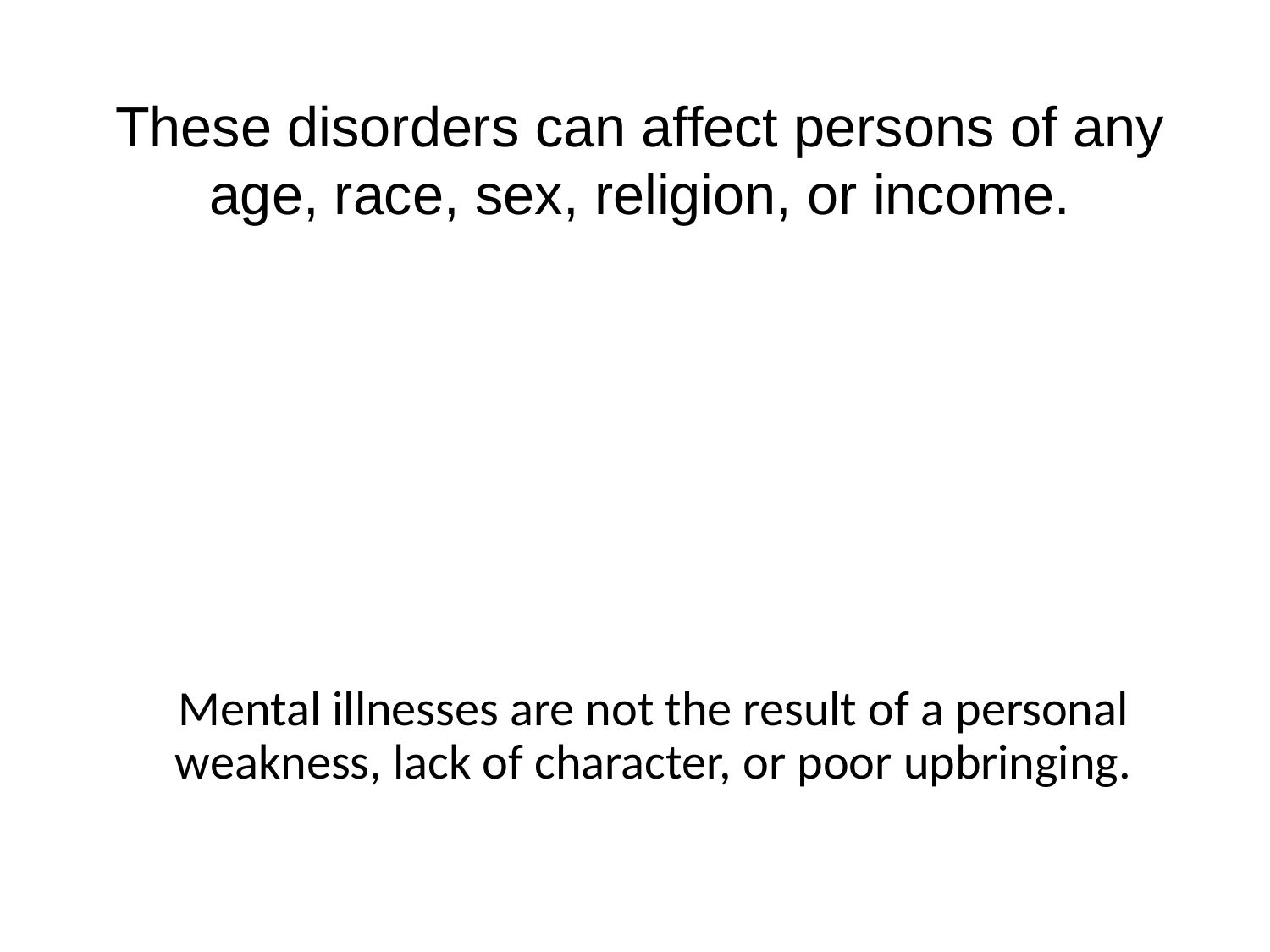

These disorders can affect persons of any age, race, sex, religion, or income.
	Mental illnesses are not the result of a personal weakness, lack of character, or poor upbringing.